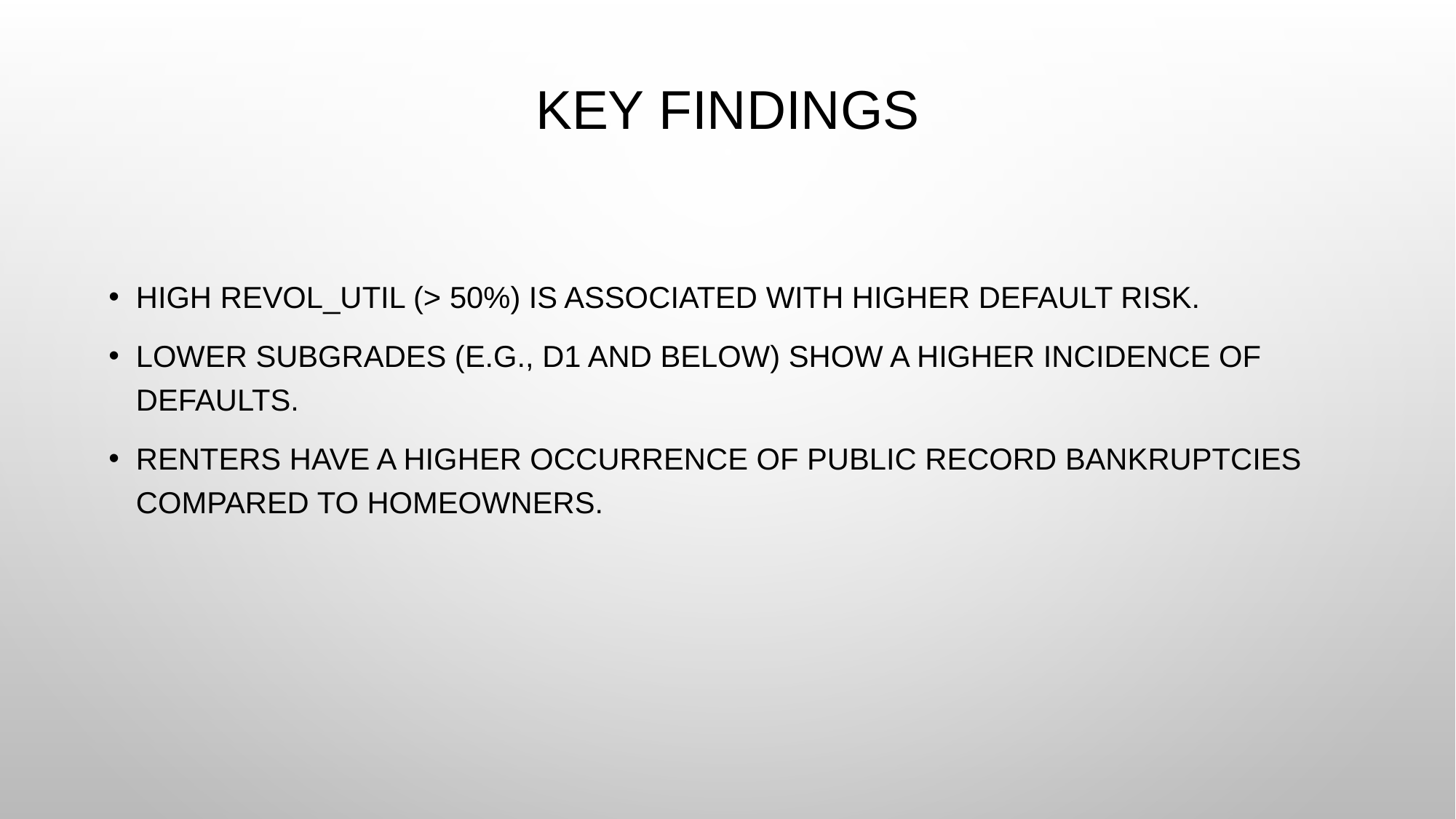

# Key Findings
High revol_util (> 50%) is associated with higher default risk.
Lower subgrades (e.g., D1 and below) show a higher incidence of defaults.
Renters have a higher occurrence of public record bankruptcies compared to homeowners.